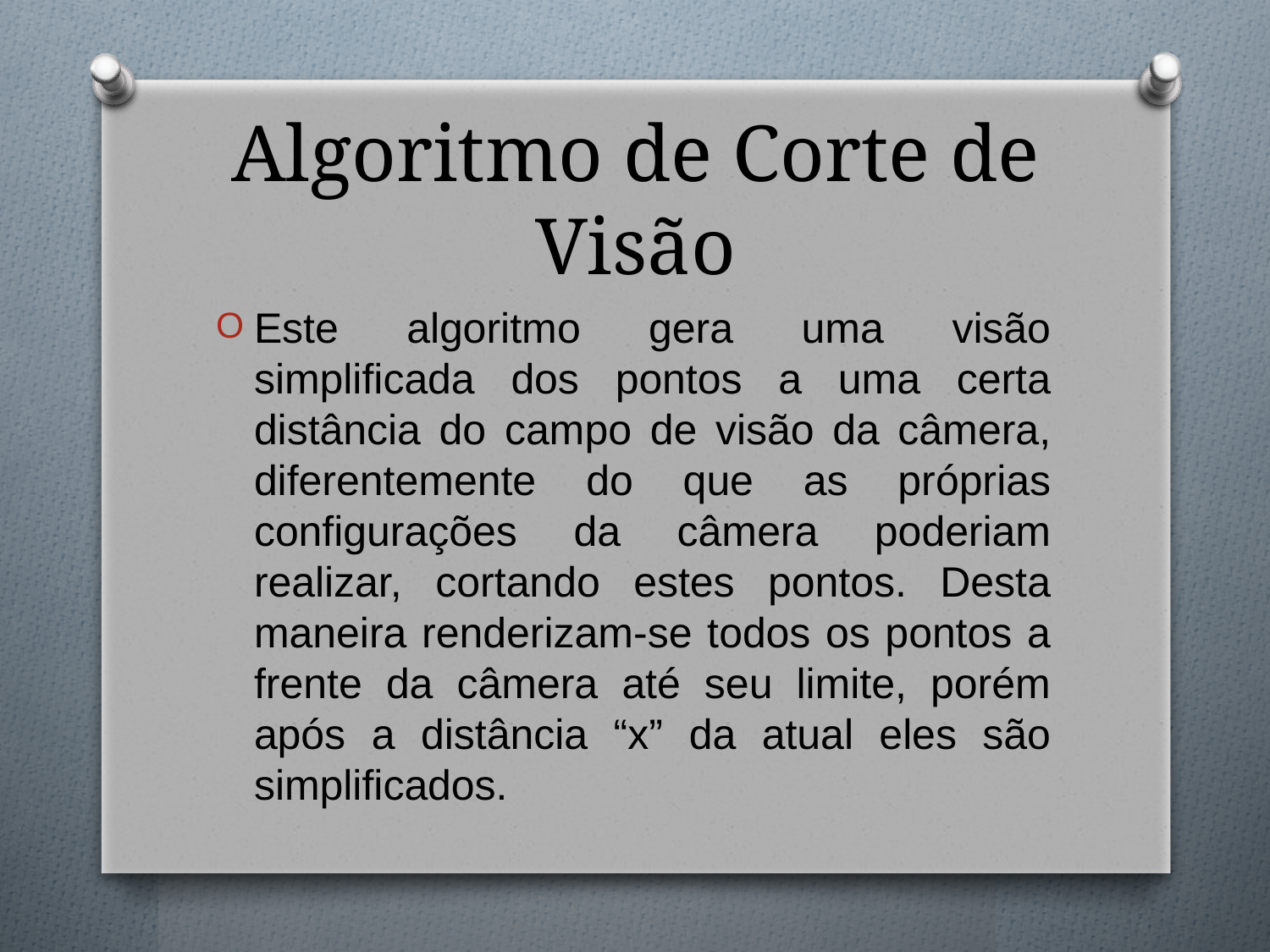

# Algoritmo de Corte de Visão
Este algoritmo gera uma visão simplificada dos pontos a uma certa distância do campo de visão da câmera, diferentemente do que as próprias configurações da câmera poderiam realizar, cortando estes pontos. Desta maneira renderizam-se todos os pontos a frente da câmera até seu limite, porém após a distância “x” da atual eles são simplificados.